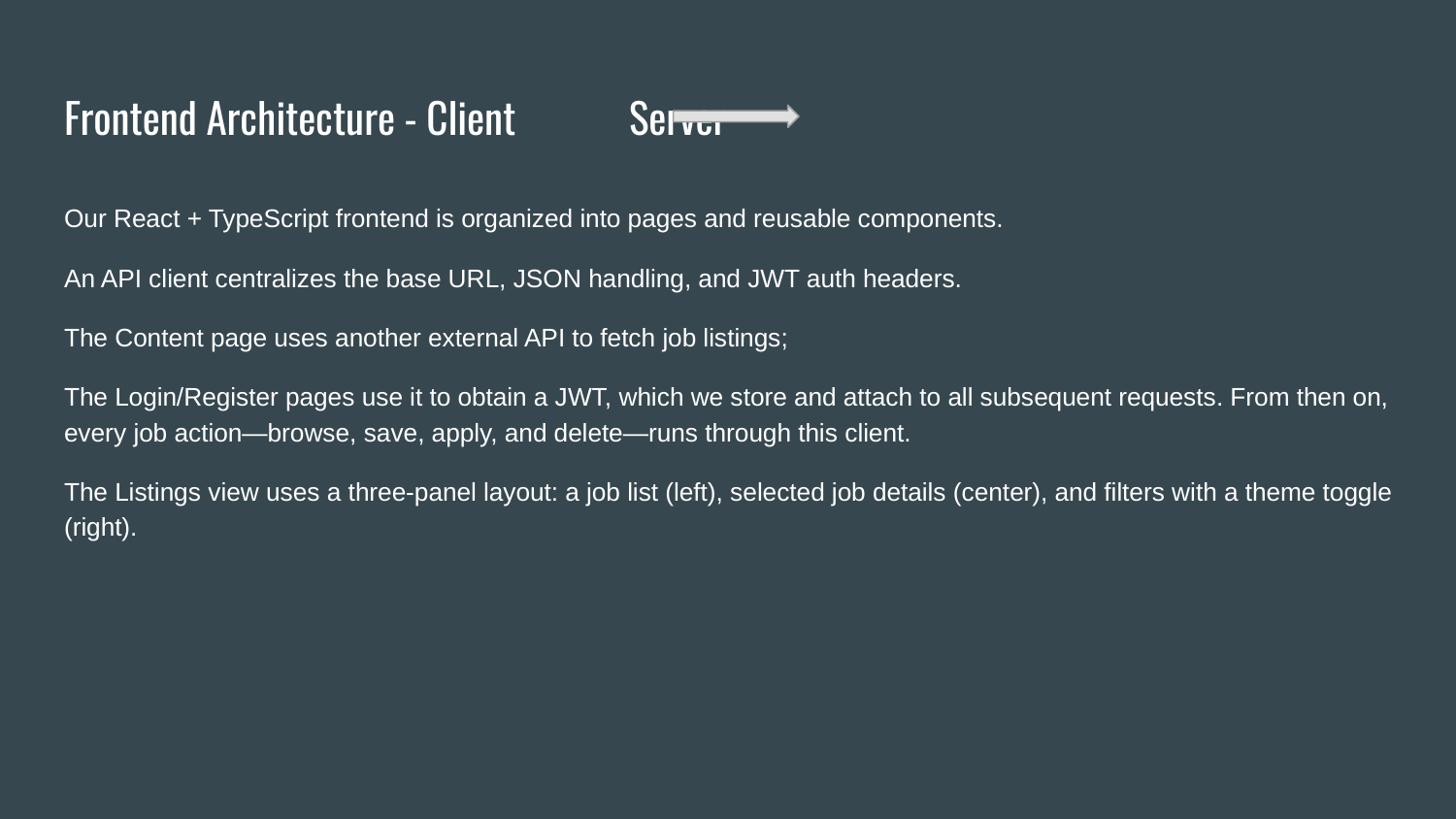

# Frontend Architecture - Client            Server

Our React + TypeScript frontend is organized into pages and reusable components.
An API client centralizes the base URL, JSON handling, and JWT auth headers.
The Content page uses another external API to fetch job listings;
The Login/Register pages use it to obtain a JWT, which we store and attach to all subsequent requests. From then on, every job action—browse, save, apply, and delete—runs through this client.
The Listings view uses a three-panel layout: a job list (left), selected job details (center), and filters with a theme toggle (right).